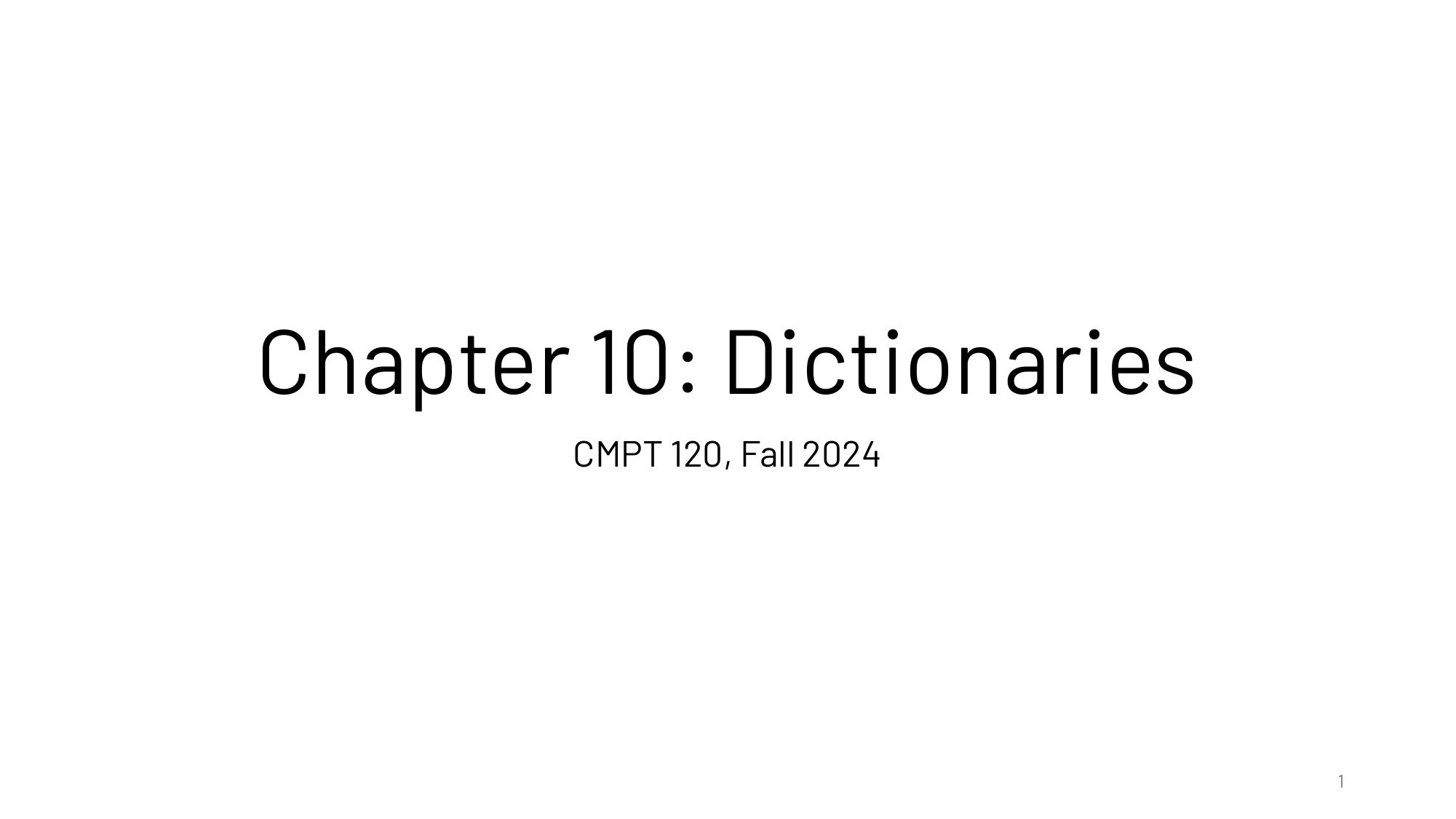

# Chapter 10: Dictionaries
CMPT 120, Fall 2024
1